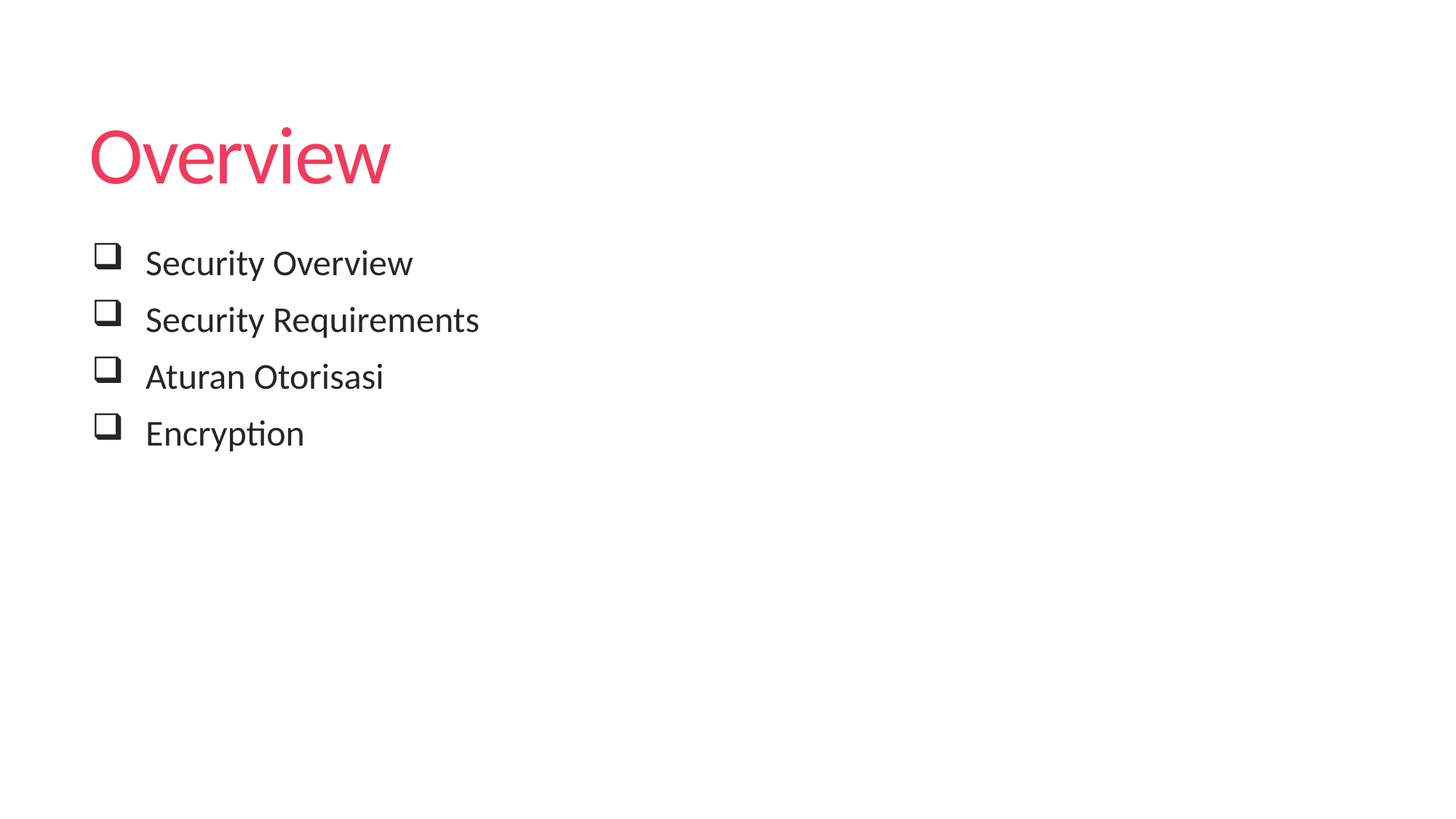

# Overview
Security Overview
Security Requirements
Aturan Otorisasi
Encryption